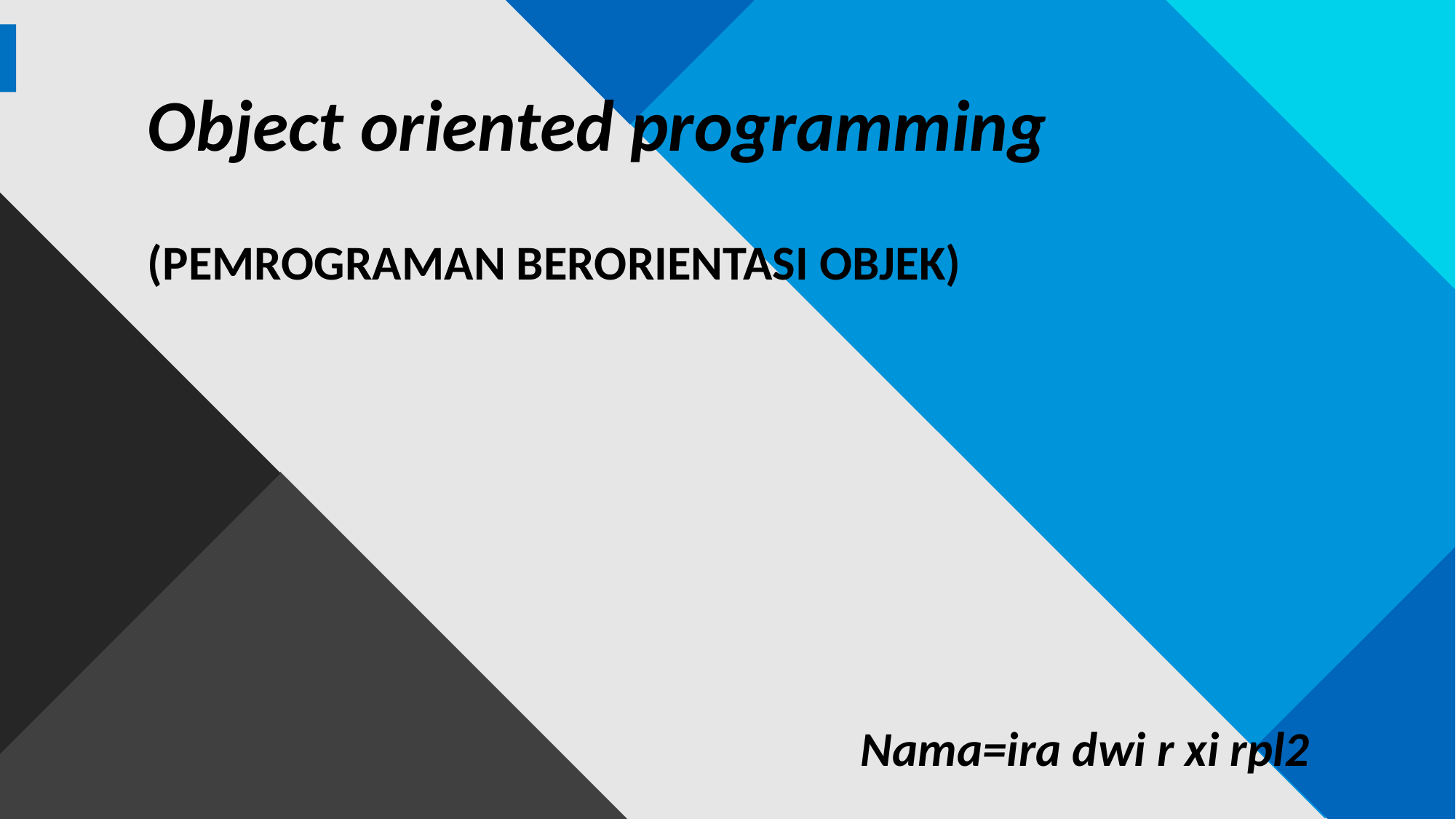

Object oriented programming

(PEMROGRAMAN BERORIENTASI OBJEK)

Nama=ira dwi r xi rpl2